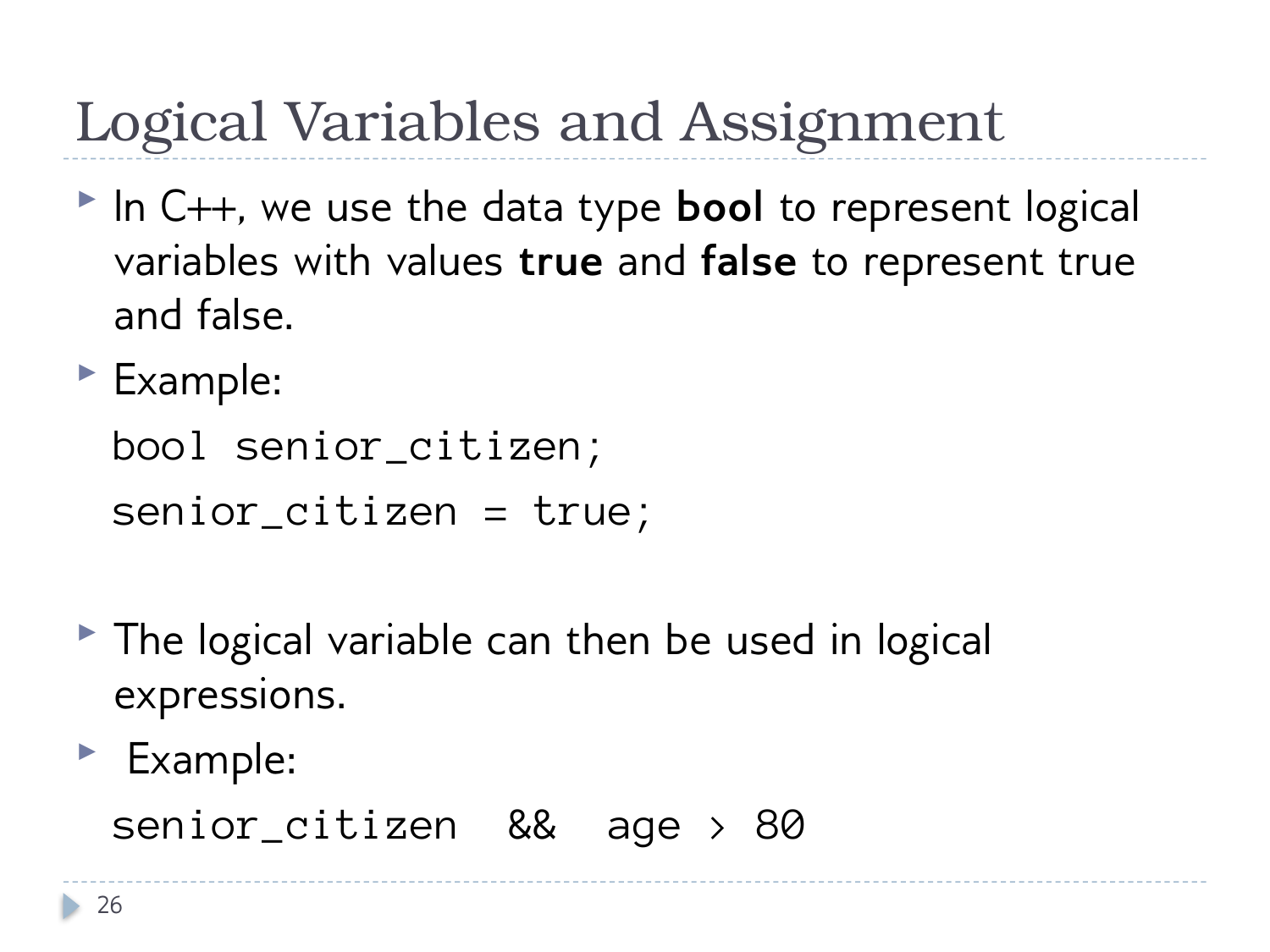

# Logical Variables and Assignment
In C++, we use the data type bool to represent logical variables with values true and false to represent true and false.
Example:
		bool senior_citizen;
		senior_citizen = true;

The logical variable can then be used in logical expressions.
 Example:
		senior_citizen  &&  age > 80
26